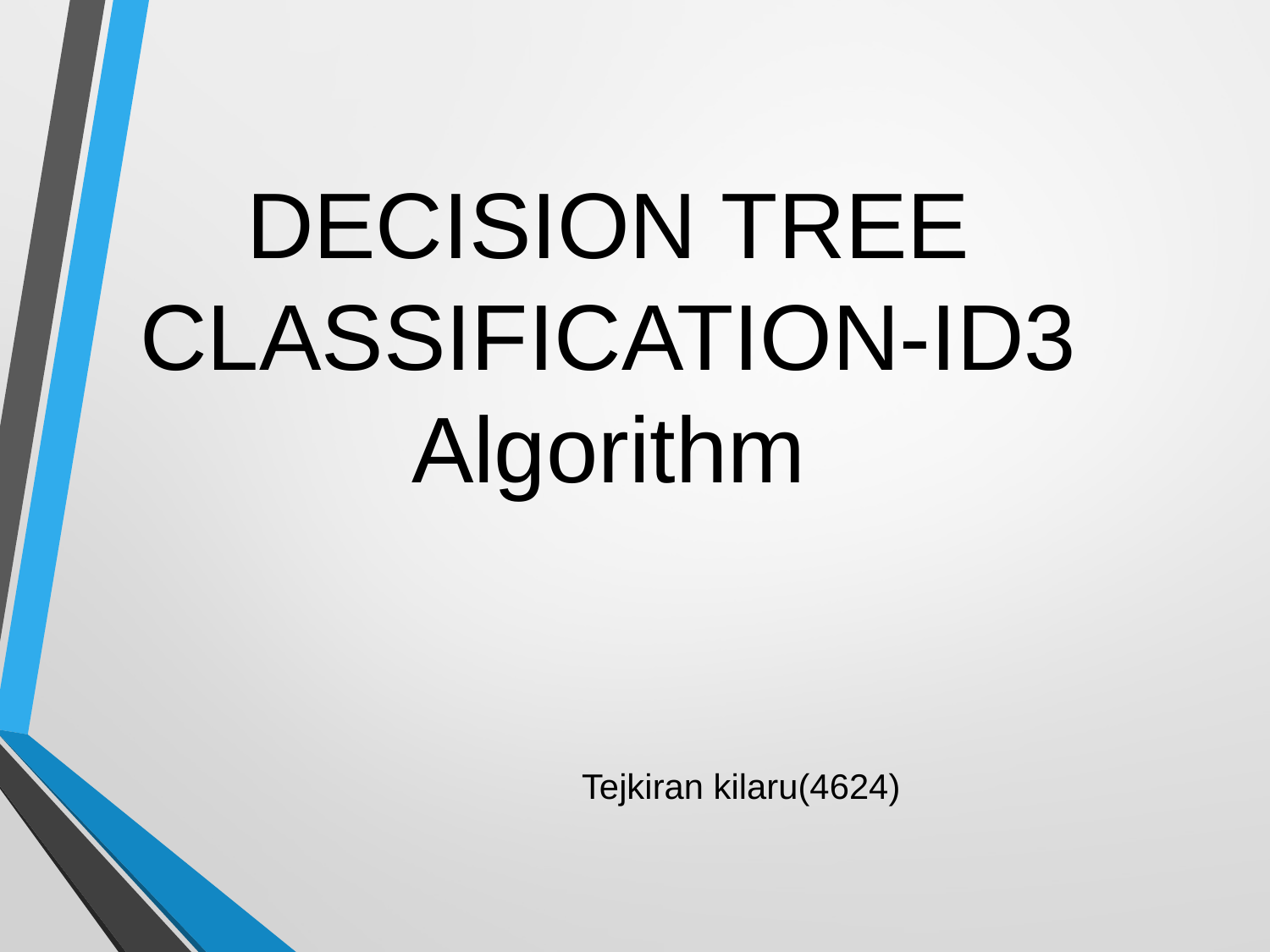

# DECISION TREE CLASSIFICATION-ID3 Algorithm

Tejkiran kilaru(4624)